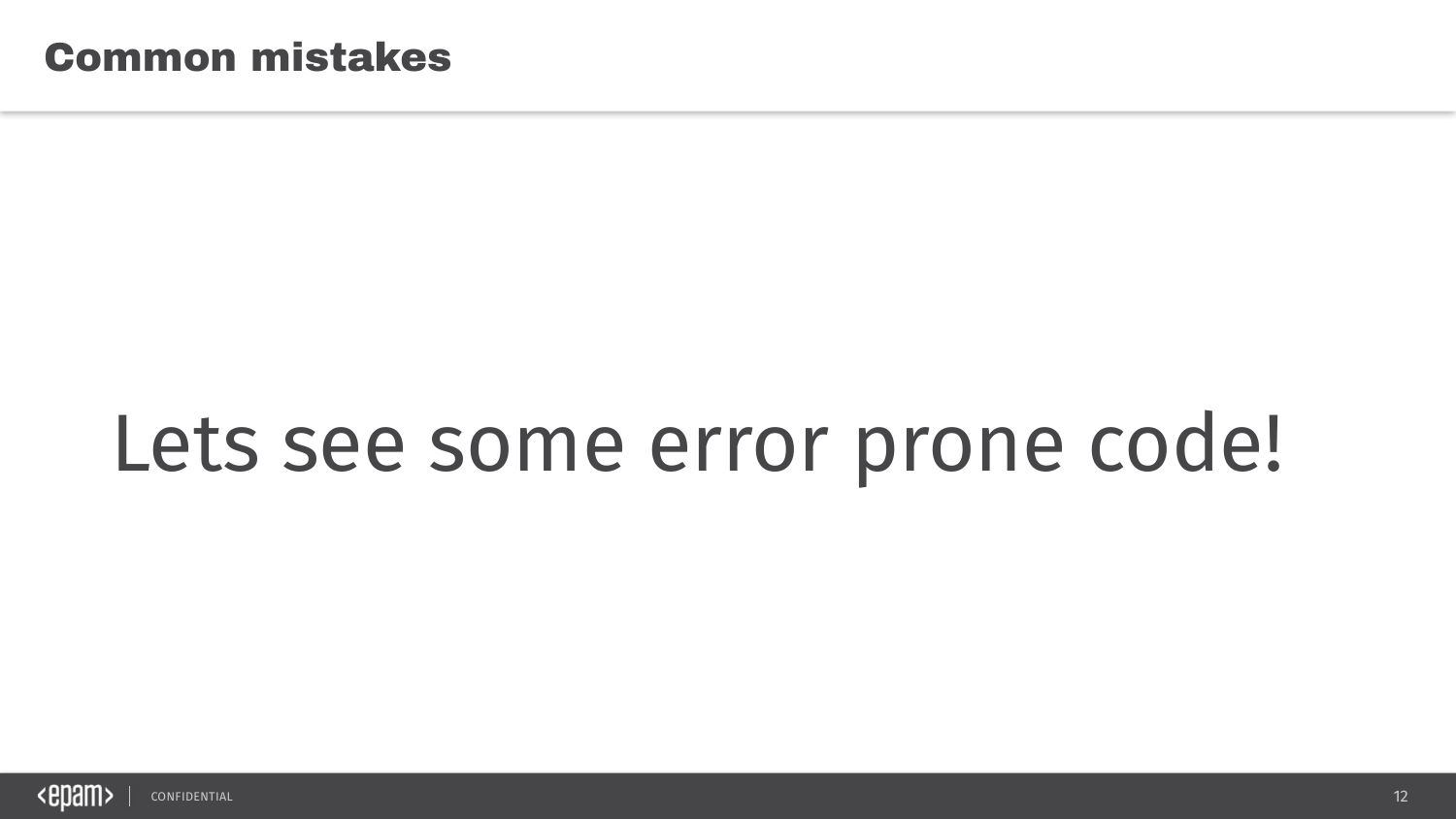

Common mistakes
Lets see some error prone code!